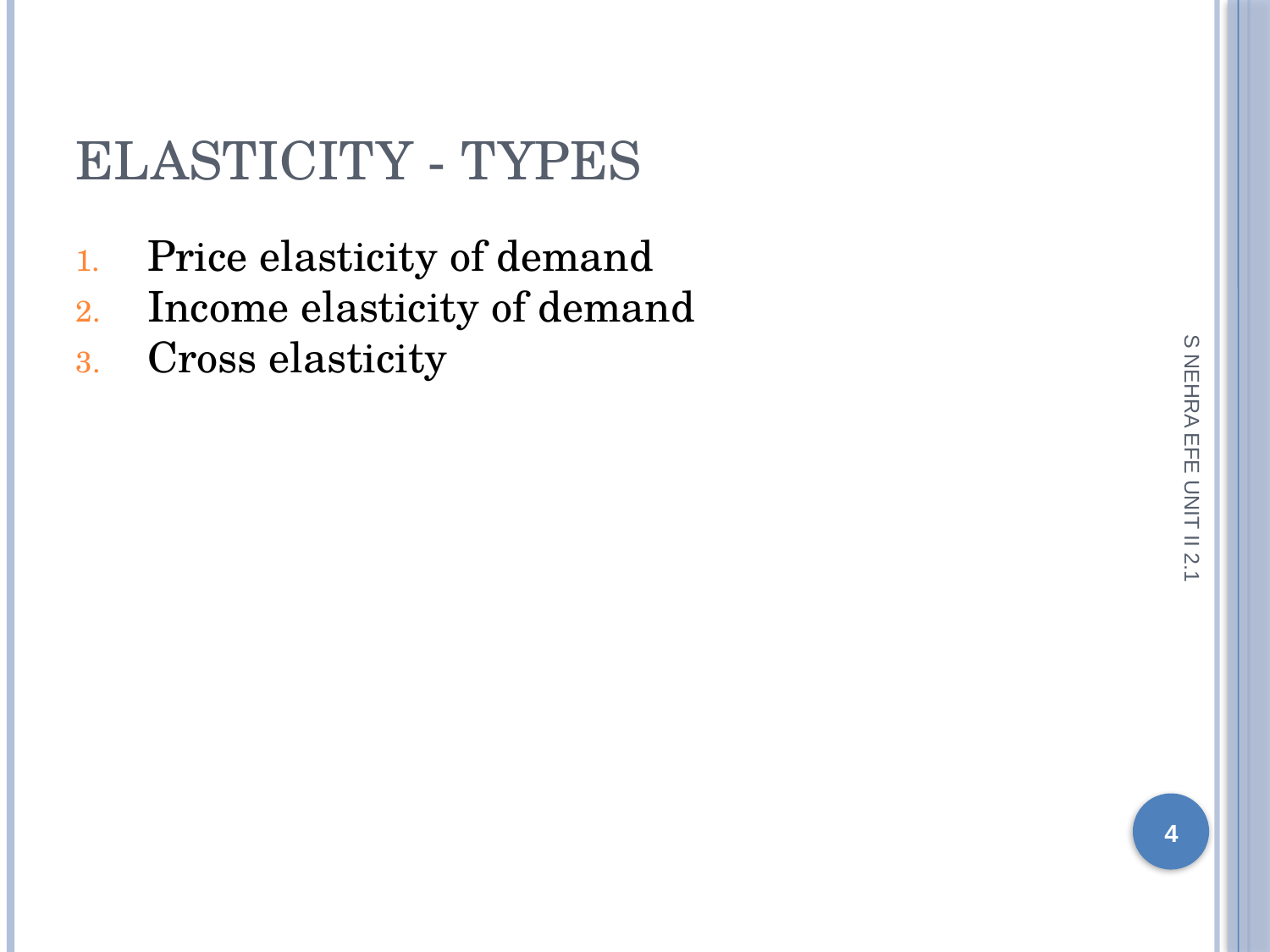

Elasticity - Types
Price elasticity of demand
Income elasticity of demand
Cross elasticity

S NEHRA EFE UNIT II 2.1
4